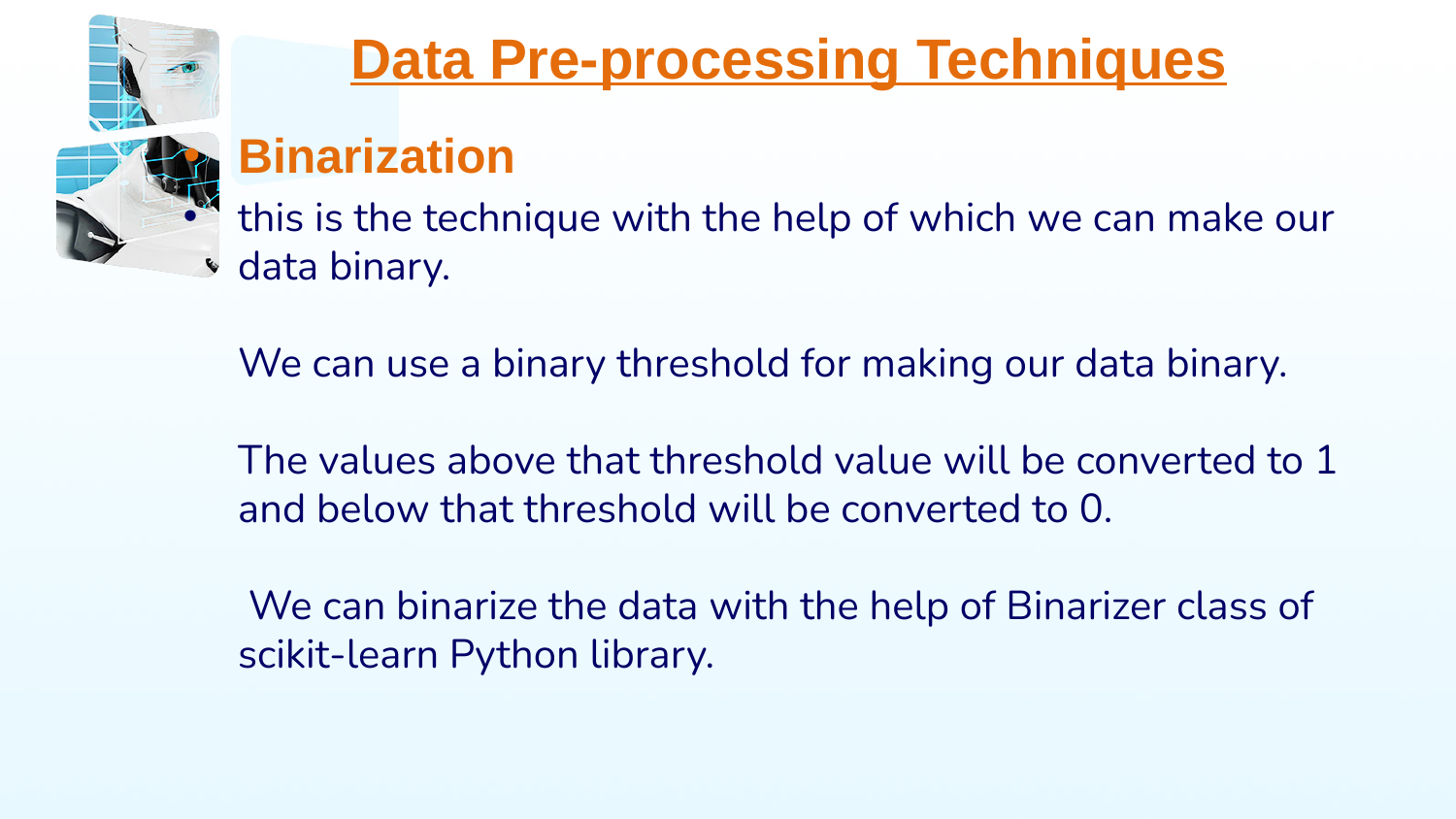

# Data Pre-processing Techniques
Binarization
this is the technique with the help of which we can make our data binary.
We can use a binary threshold for making our data binary.
The values above that threshold value will be converted to 1
and below that threshold will be converted to 0.
 We can binarize the data with the help of Binarizer class of scikit-learn Python library.